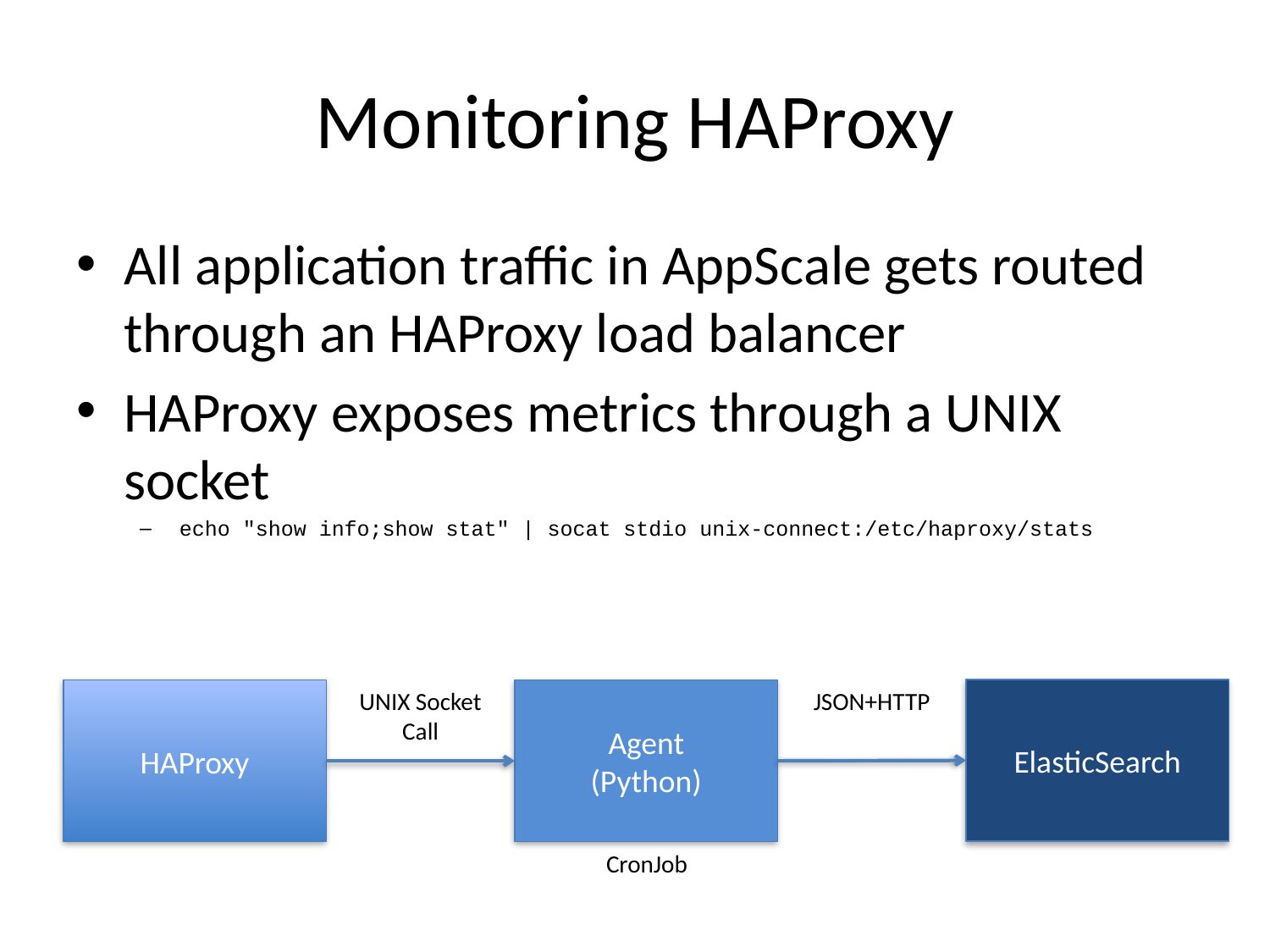

# Monitoring HAProxy
All application traffic in AppScale gets routed through an HAProxy load balancer
HAProxy exposes metrics through a UNIX socket
echo "show info;show stat" | socat stdio unix-connect:/etc/haproxy/stats
UNIX Socket Call
JSON+HTTP
ElasticSearch
HAProxy
Agent
(Python)
CronJob